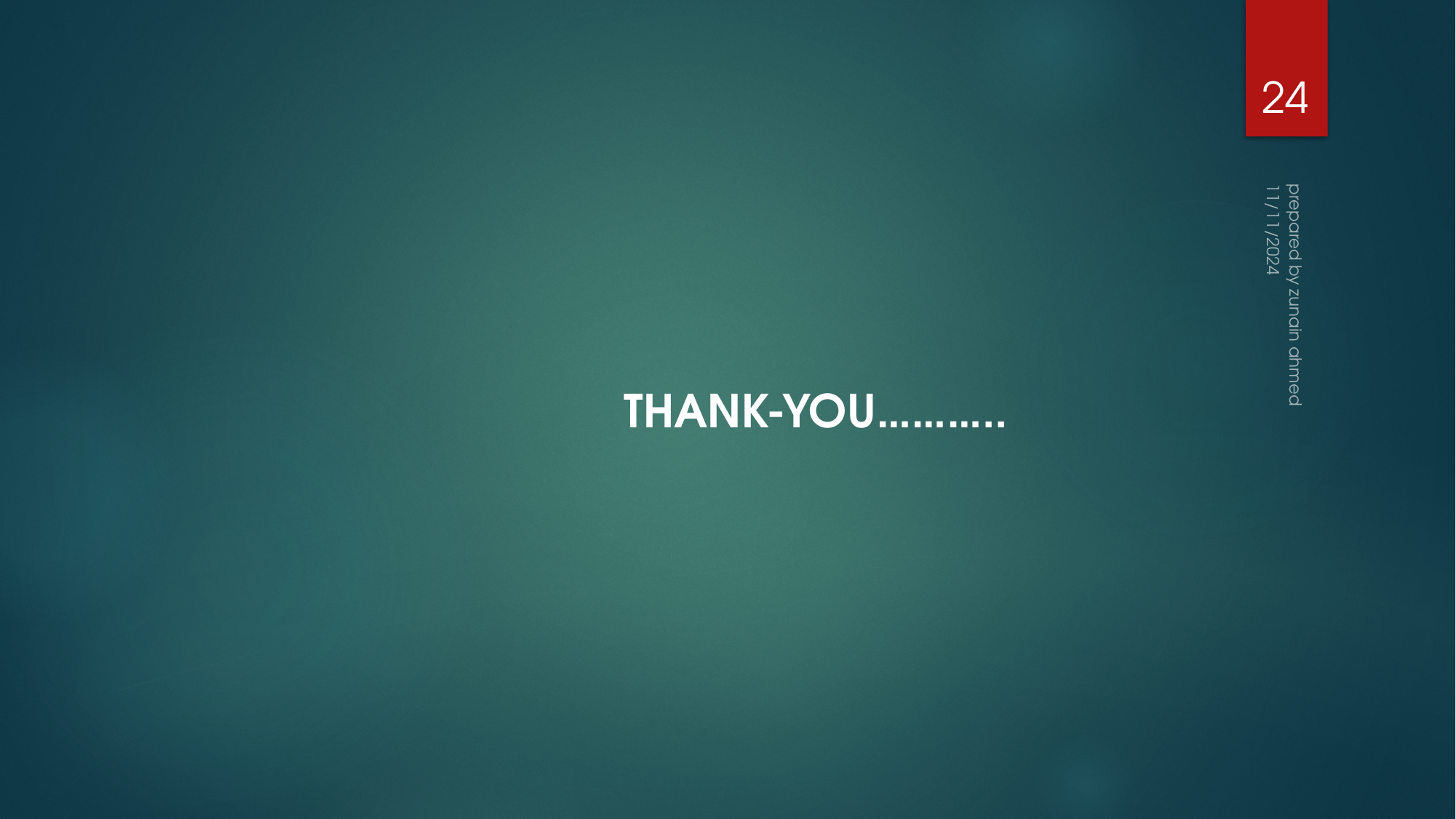

24
11/11/2024
THANK-YOU………..
prepared by zunain ahmed